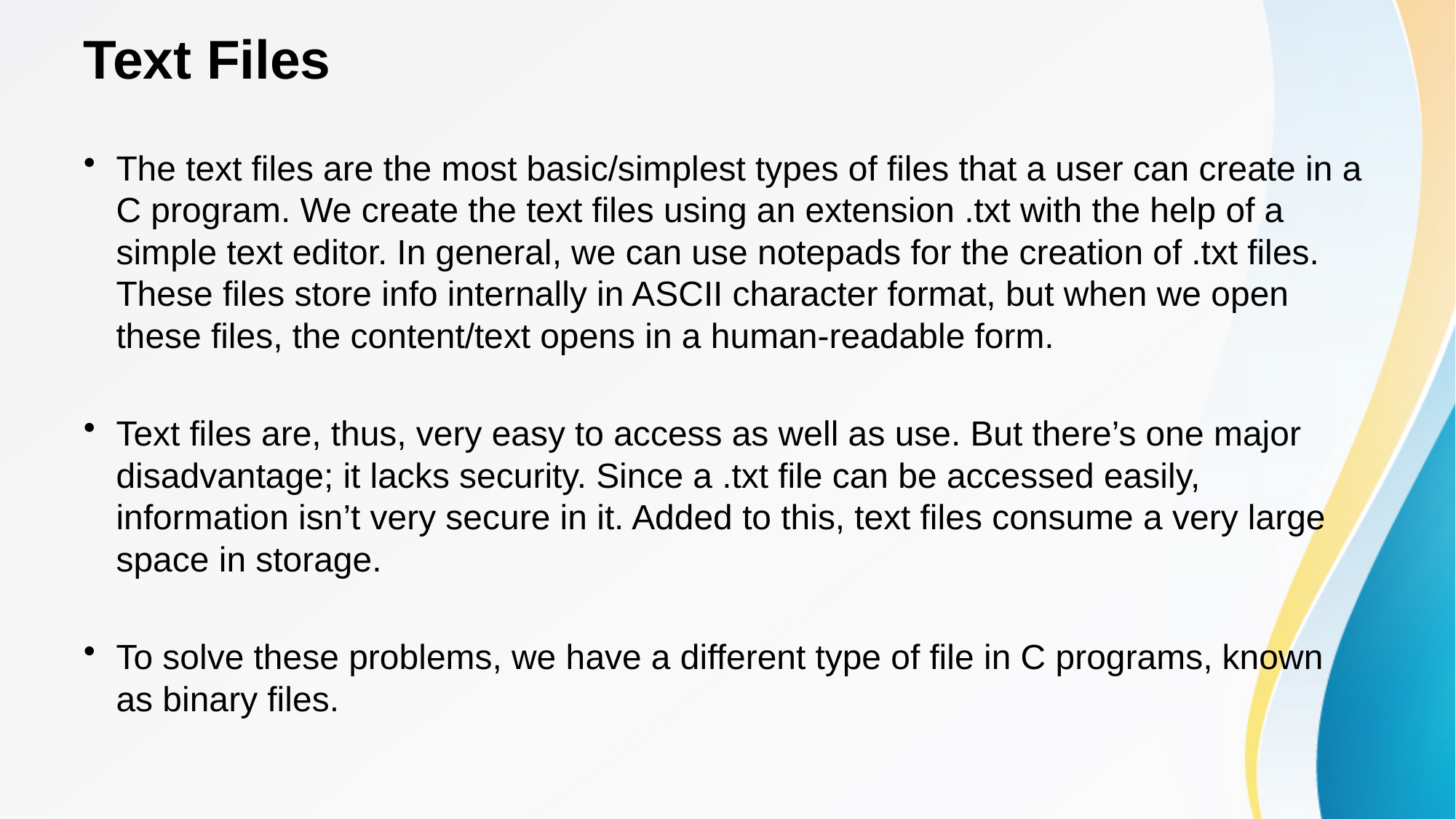

# Text Files
The text files are the most basic/simplest types of files that a user can create in a C program. We create the text files using an extension .txt with the help of a simple text editor. In general, we can use notepads for the creation of .txt files. These files store info internally in ASCII character format, but when we open these files, the content/text opens in a human-readable form.

Text files are, thus, very easy to access as well as use. But there’s one major disadvantage; it lacks security. Since a .txt file can be accessed easily, information isn’t very secure in it. Added to this, text files consume a very large space in storage.

To solve these problems, we have a different type of file in C programs, known as binary files.